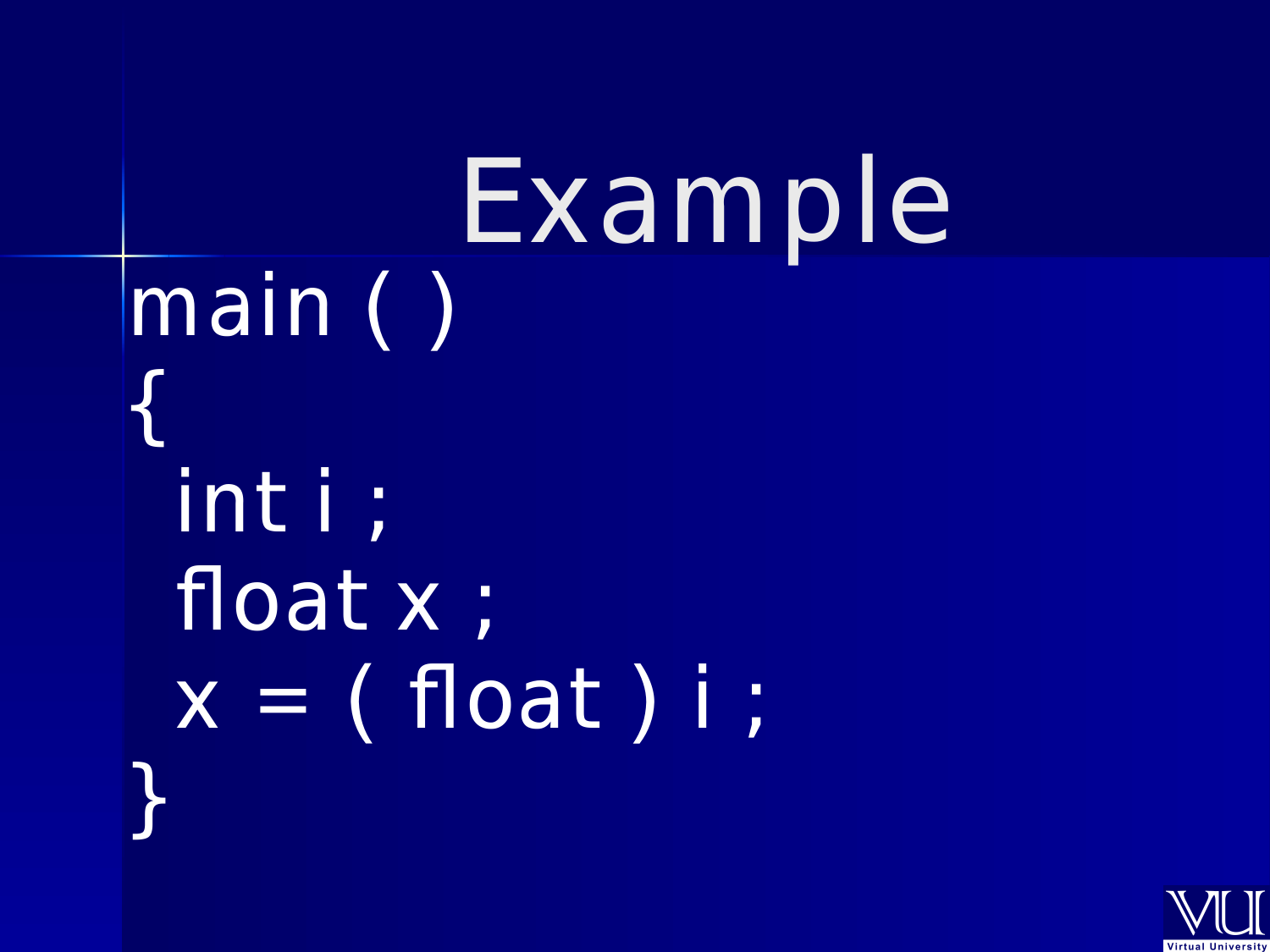

# Example
main ( )
{
	int i ;
	float x ;
	x = ( float ) i ;
}